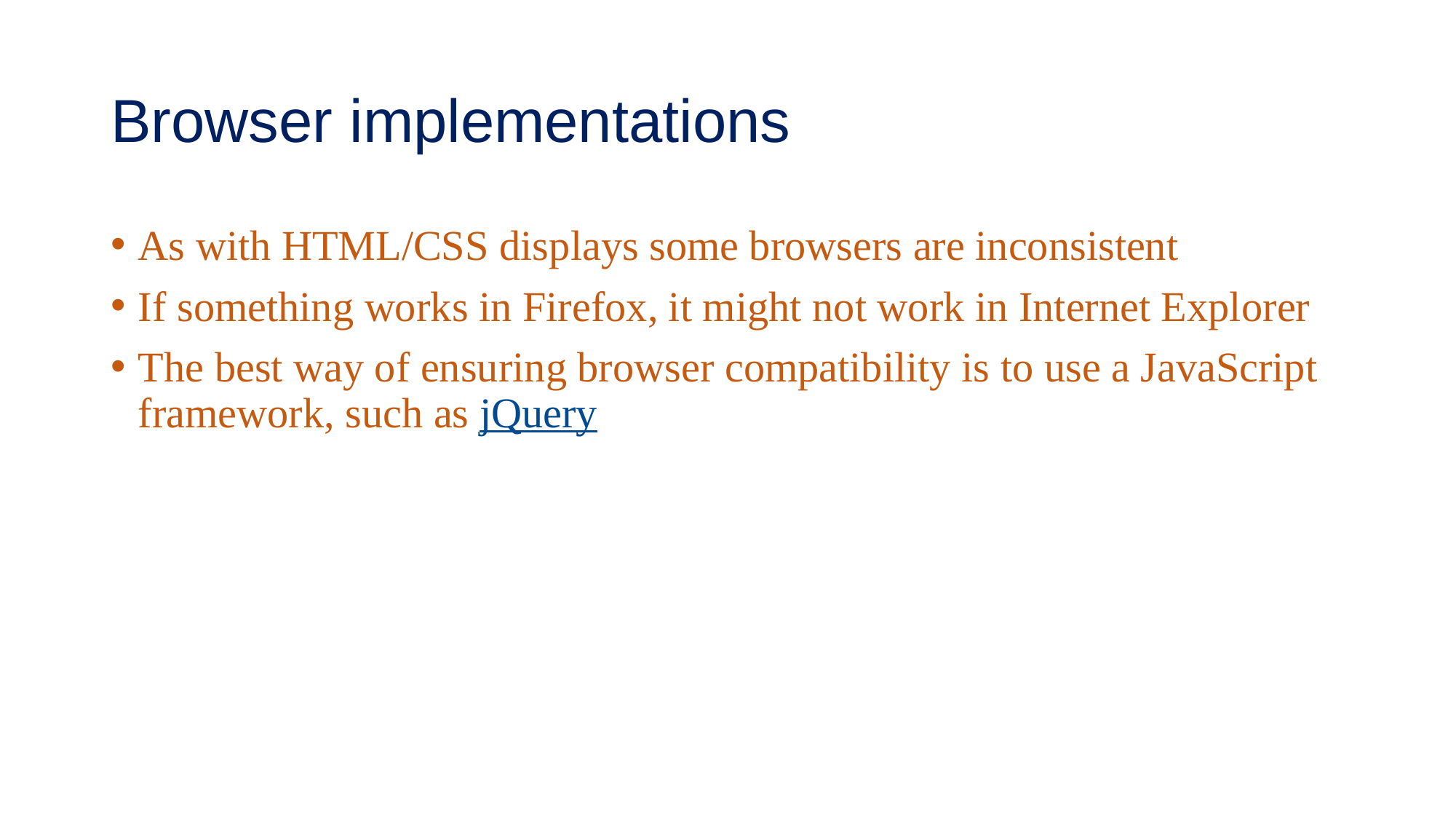

# Browser implementations
As with HTML/CSS displays some browsers are inconsistent
If something works in Firefox, it might not work in Internet Explorer
The best way of ensuring browser compatibility is to use a JavaScript framework, such as jQuery